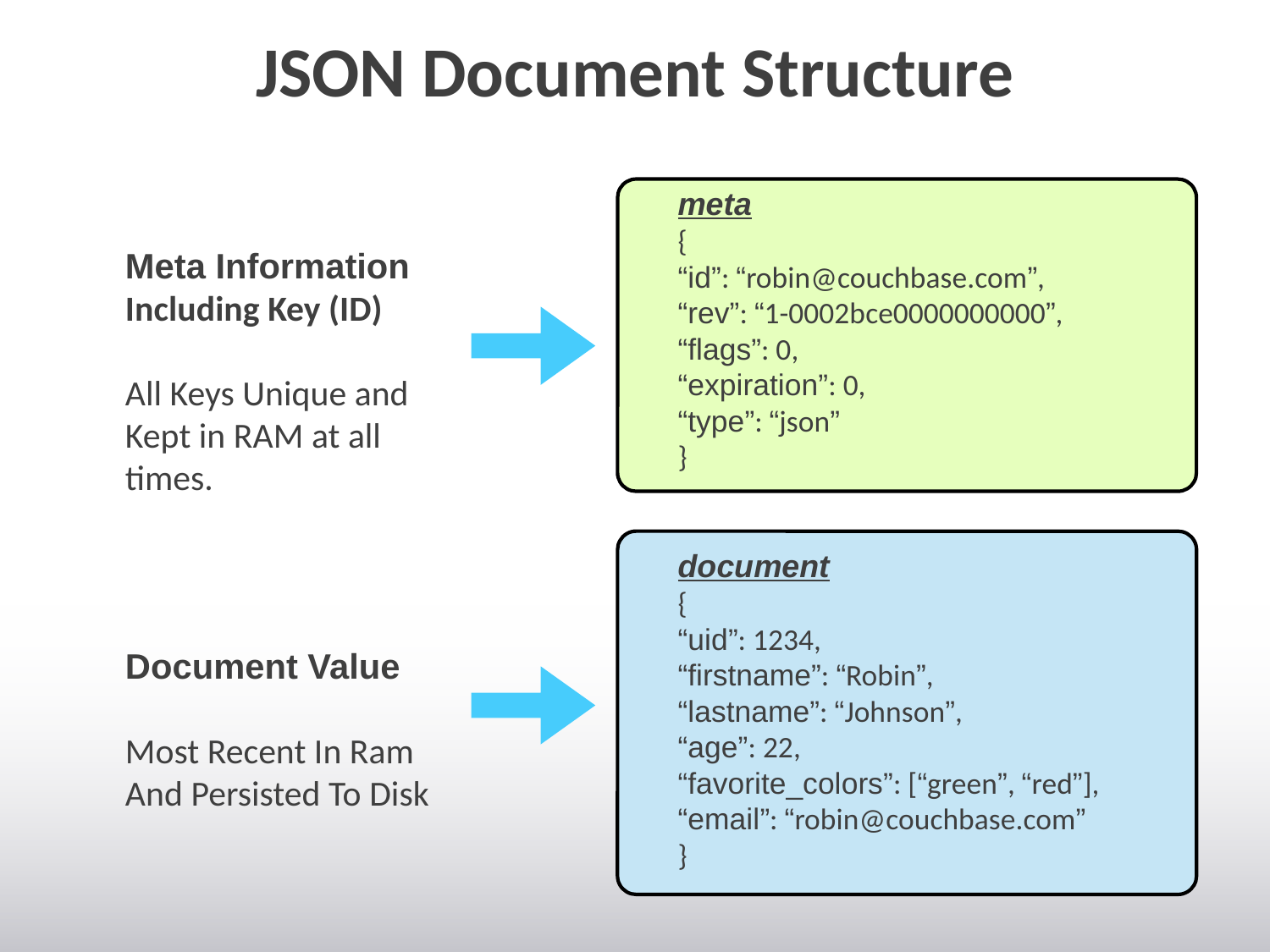

# JSON Document Structure

meta
{
“id”: “robin@couchbase.com”,
“rev”: “1-0002bce0000000000”,
“flags”: 0,
“expiration”: 0,
“type”: “json”
}

document
{
“uid”: 1234,
“firstname”: “Robin”,
“lastname”: “Johnson”,
“age”: 22,
“favorite_colors”: [“green”, “red”],
“email”: “robin@couchbase.com”
}

Meta Information Including Key (ID)

All Keys Unique and Kept in RAM at all times.
Document Value

Most Recent In Ram And Persisted To Disk